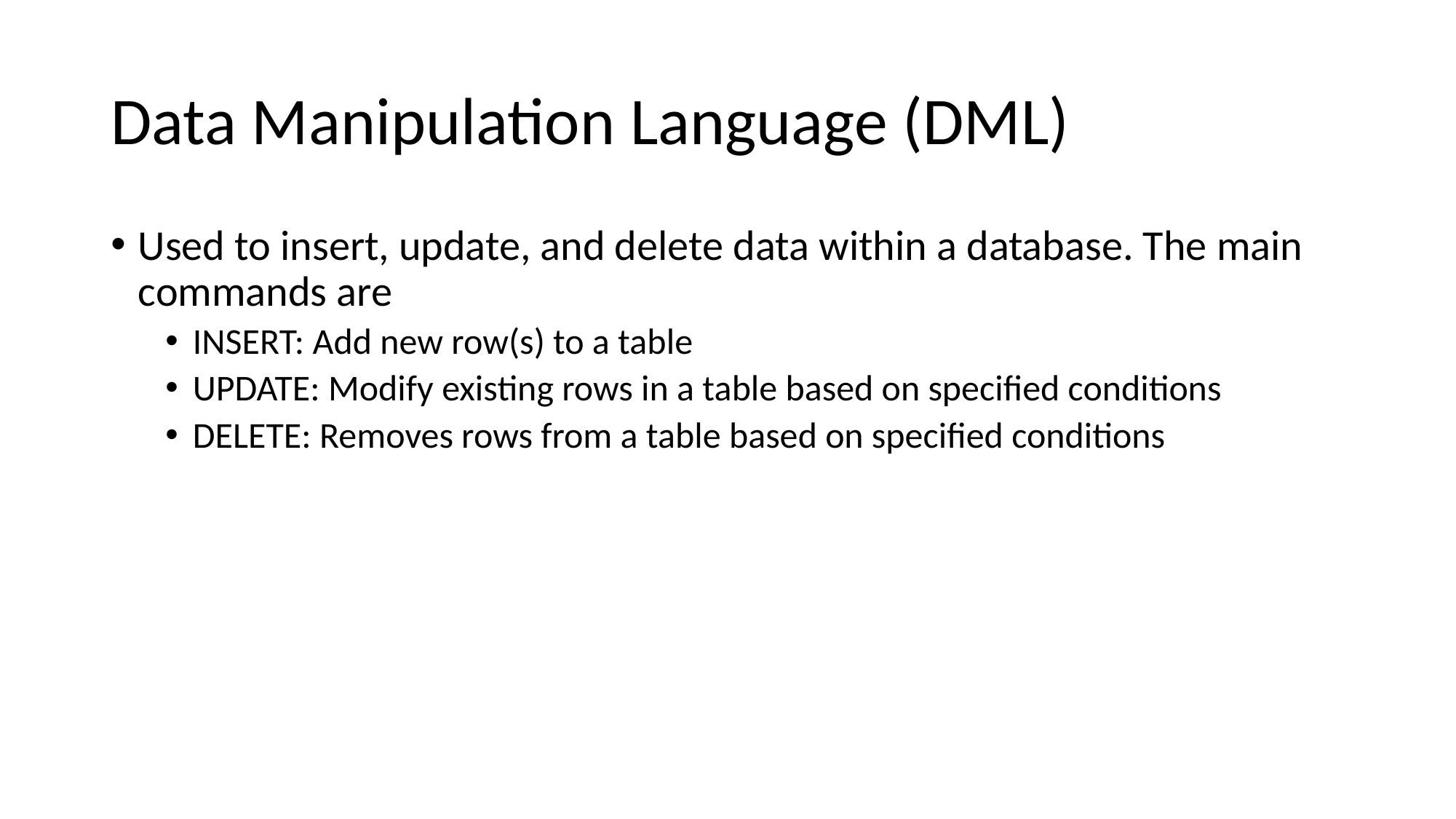

# Data Manipulation Language (DML)
Used to insert, update, and delete data within a database. The main commands are
INSERT: Add new row(s) to a table
UPDATE: Modify existing rows in a table based on specified conditions
DELETE: Removes rows from a table based on specified conditions